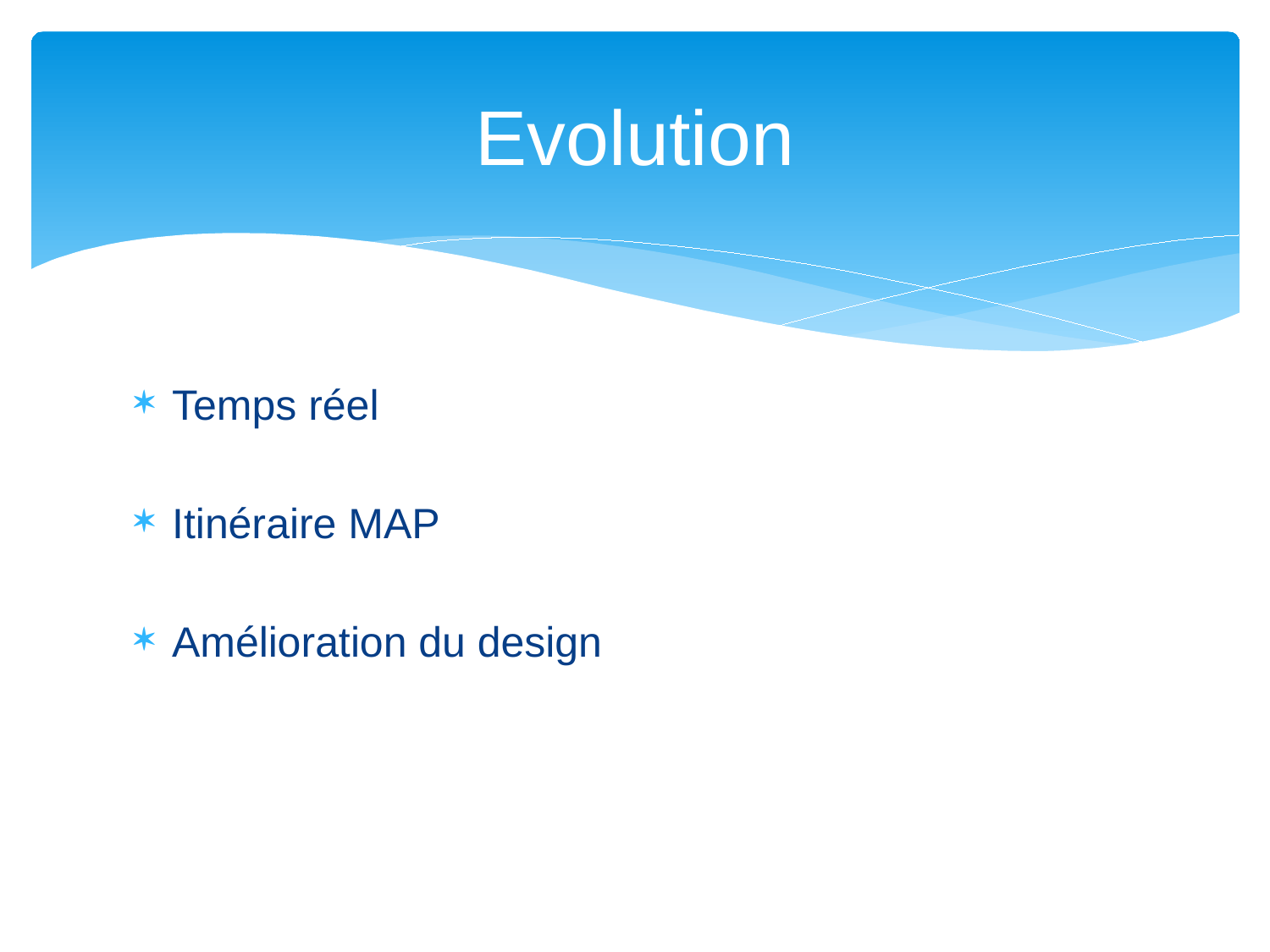

# Evolution
Temps réel

Itinéraire MAP

Amélioration du design